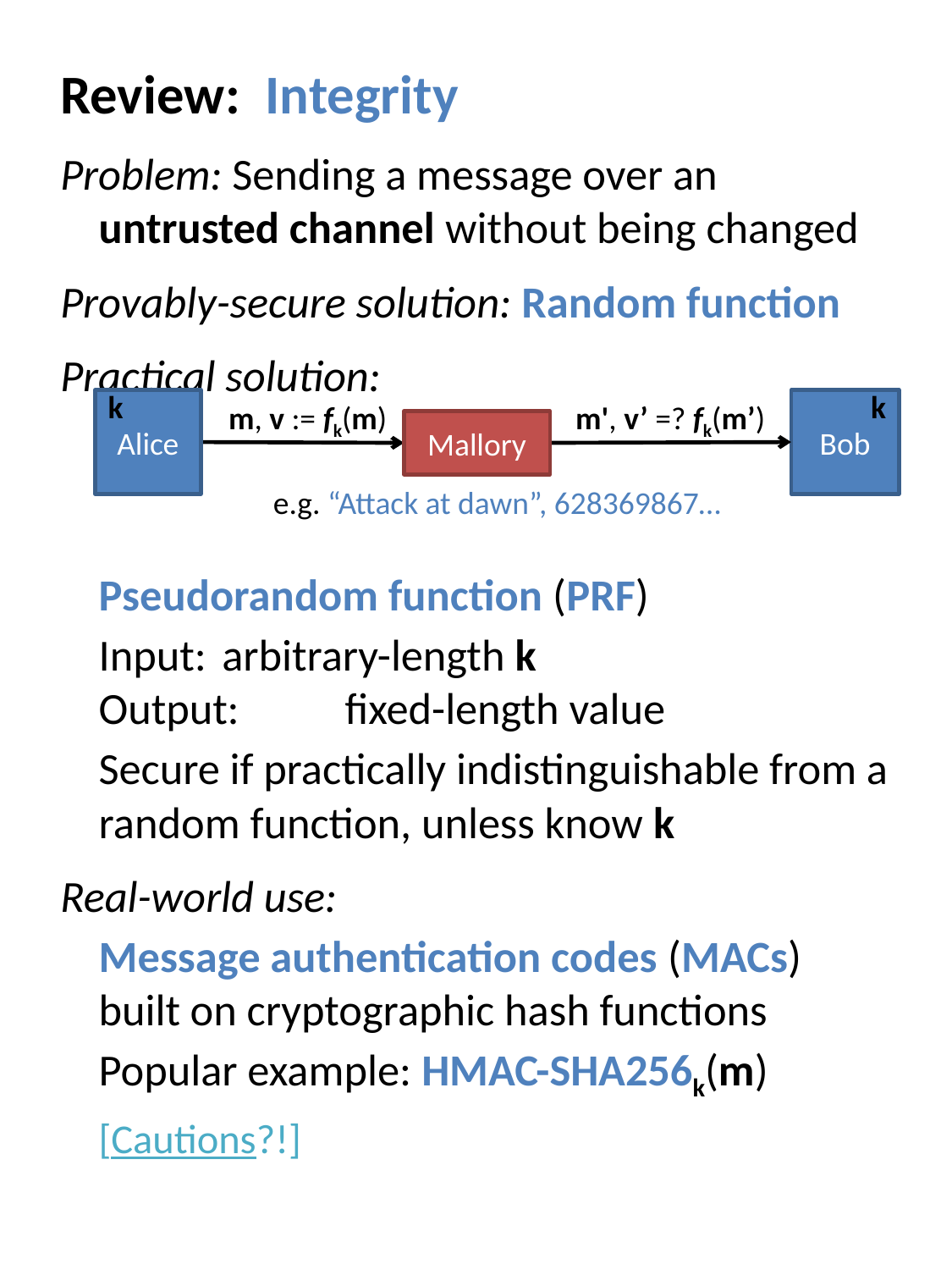

Review:  Integrity
Problem: Sending a message over an untrusted channel without being changed
Provably-secure solution: Random function
Practical solution:

Pseudorandom function (PRF)
	Input: 	arbitrary-length k
Output: 	fixed-length value
	Secure if practically indistinguishable from a random function, unless know k
Real-world use:
Message authentication codes (MACs) built on cryptographic hash functions
	Popular example: HMAC-SHA256k(m)
[Cautions?!]

k
k
Alice
Bob
m, v := fk(m)
m', v’ =? fk(m’)
Mallory
e.g. “Attack at dawn”, 628369867…